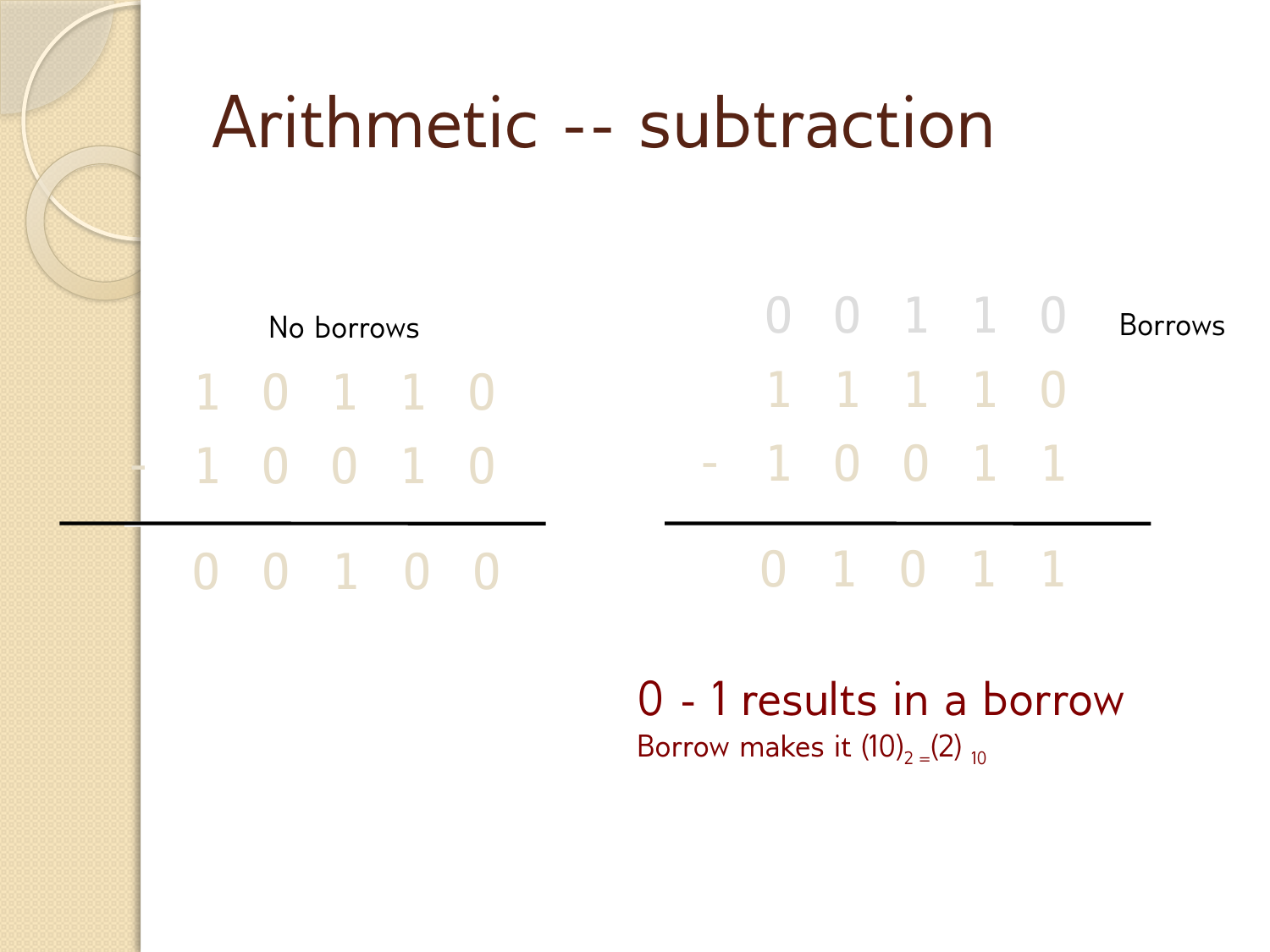

# Arithmetic -- subtraction

|  | 0 | 0 | 1 | 1 | 0 |
| --- | --- | --- | --- | --- | --- |
|  | 1 | 1 | 1 | 1 | 0 |
| - | 1 | 0 | 0 | 1 | 1 |
Borrows
No borrows
|  | 1 | 0 | 1 | 1 | 0 |
| --- | --- | --- | --- | --- | --- |
| - | 1 | 0 | 0 | 1 | 0 |

|  | 0 | 1 | 0 | 1 | 1 |
| --- | --- | --- | --- | --- | --- |
| 0 | 0 | 1 | 0 | 0 |
| --- | --- | --- | --- | --- |
0 - 1 results in a borrow
Borrow makes it (10)2 =(2) 10